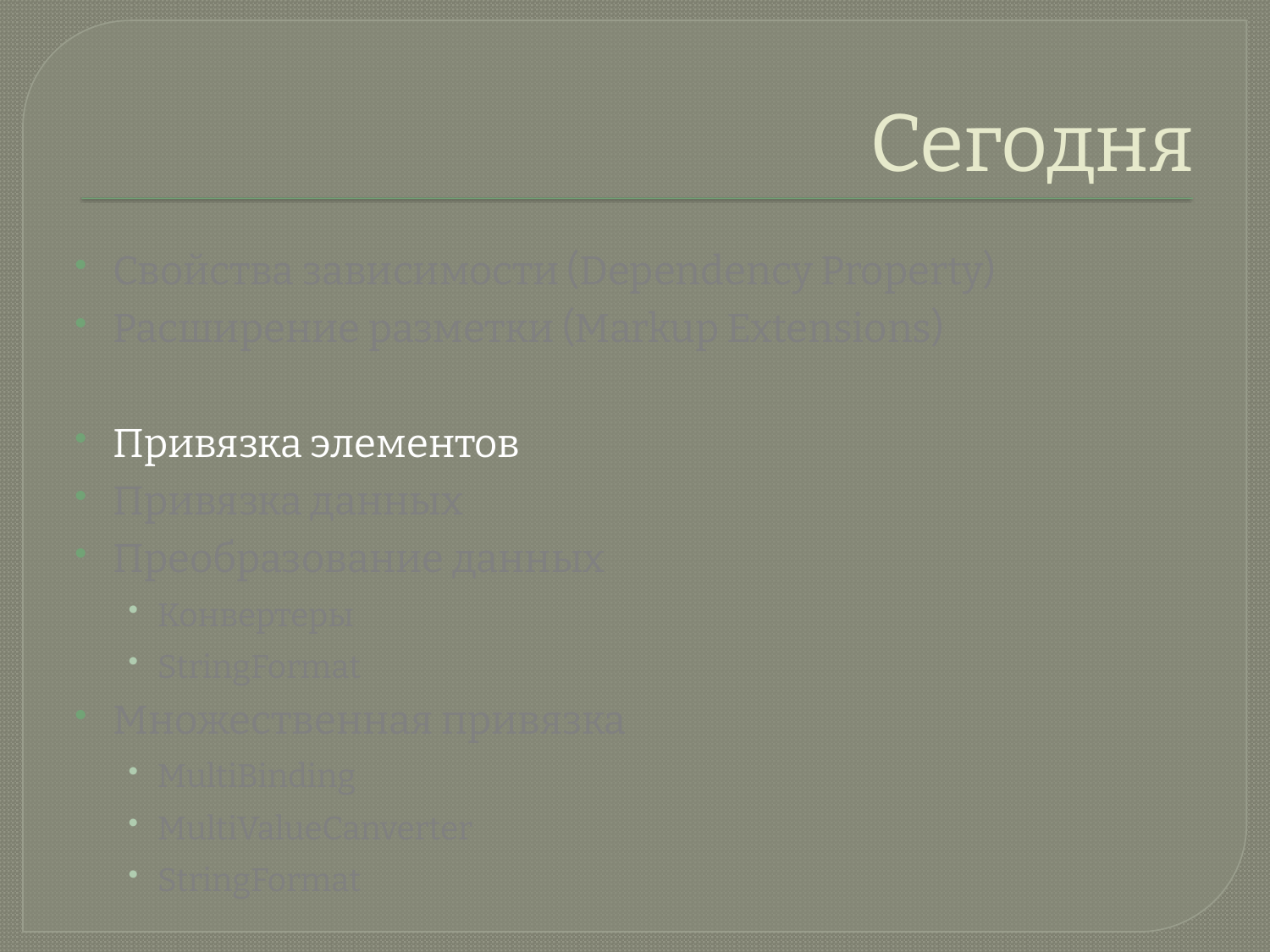

# Сегодня
Свойства зависимости (Dependency Property)
Расширение разметки (Markup Extensions)

Привязка элементов
Привязка данных
Преобразование данных
Конвертеры
StringFormat
Множественная привязка
MultiBinding
MultiValueCanverter
StringFormat